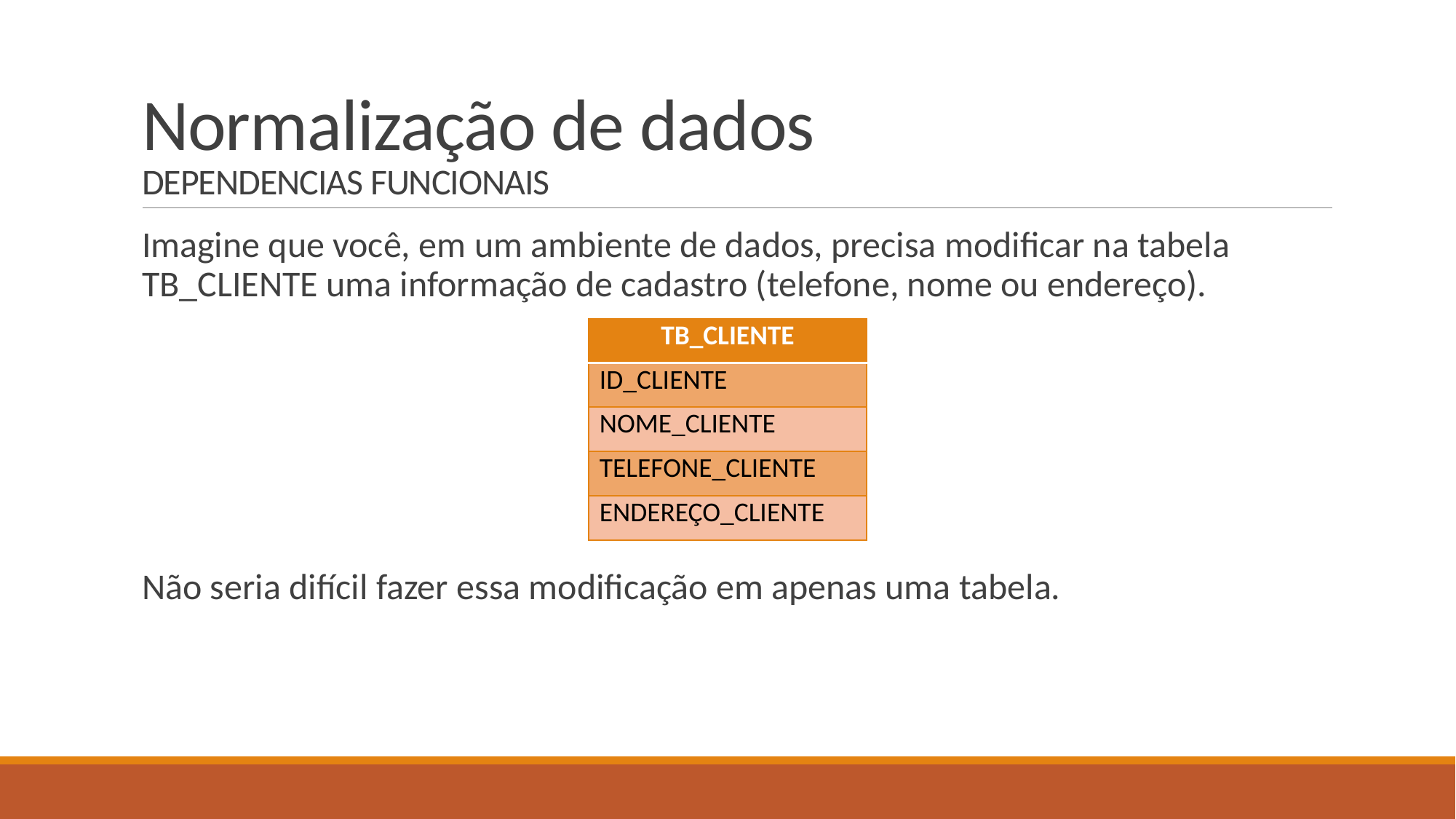

# Normalização de dados DEPENDENCIAS FUNCIONAIS
Imagine que você, em um ambiente de dados, precisa modificar na tabela TB_CLIENTE uma informação de cadastro (telefone, nome ou endereço).

Não seria difícil fazer essa modificação em apenas uma tabela.
| TB\_CLIENTE |
| --- |
| ID\_CLIENTE |
| NOME\_CLIENTE |
| TELEFONE\_CLIENTE |
| ENDEREÇO\_CLIENTE |